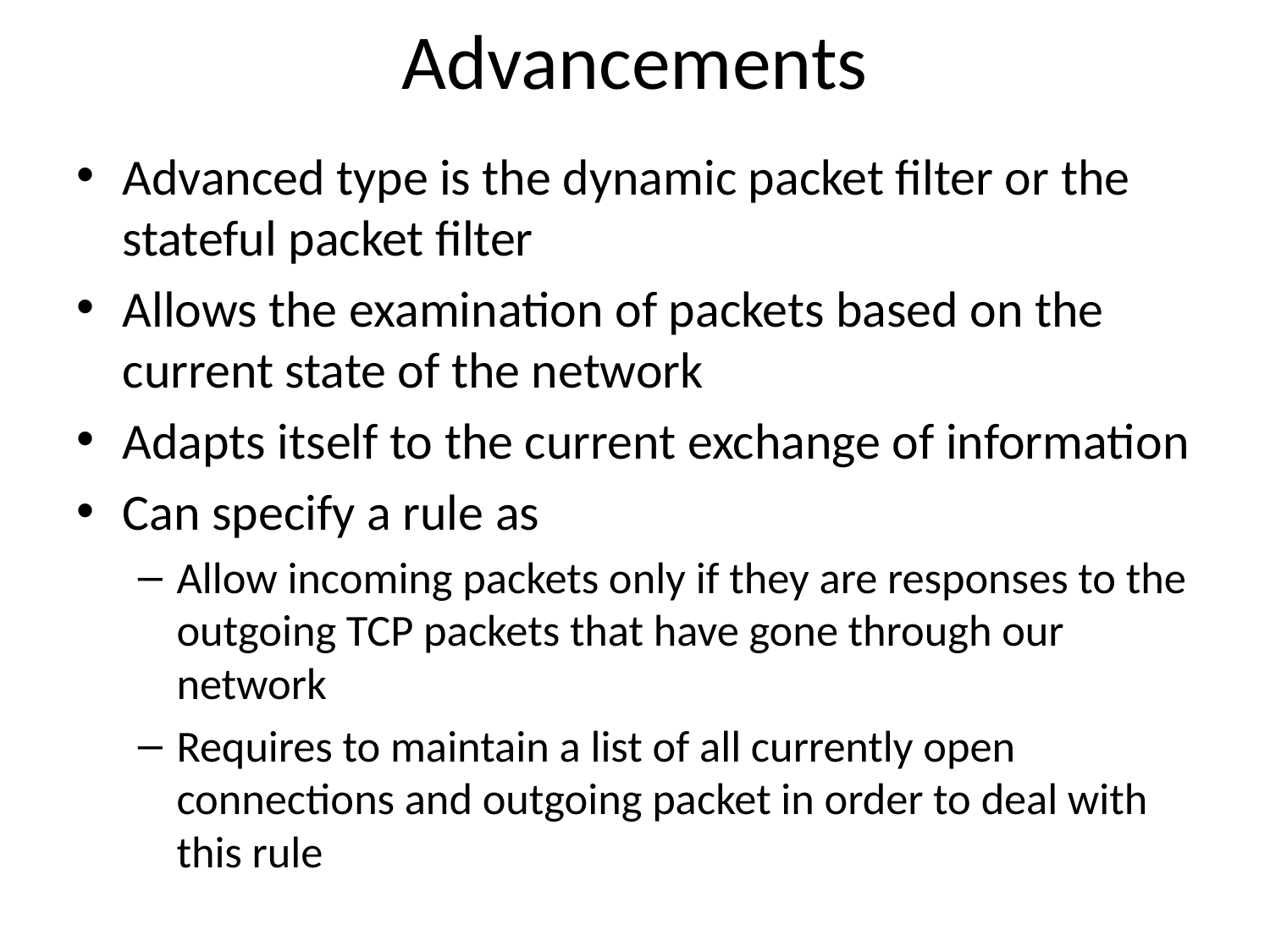

# Advancements
Advanced type is the dynamic packet filter or the stateful packet filter
Allows the examination of packets based on the current state of the network
Adapts itself to the current exchange of information
Can specify a rule as
Allow incoming packets only if they are responses to the outgoing TCP packets that have gone through our network
Requires to maintain a list of all currently open connections and outgoing packet in order to deal with this rule